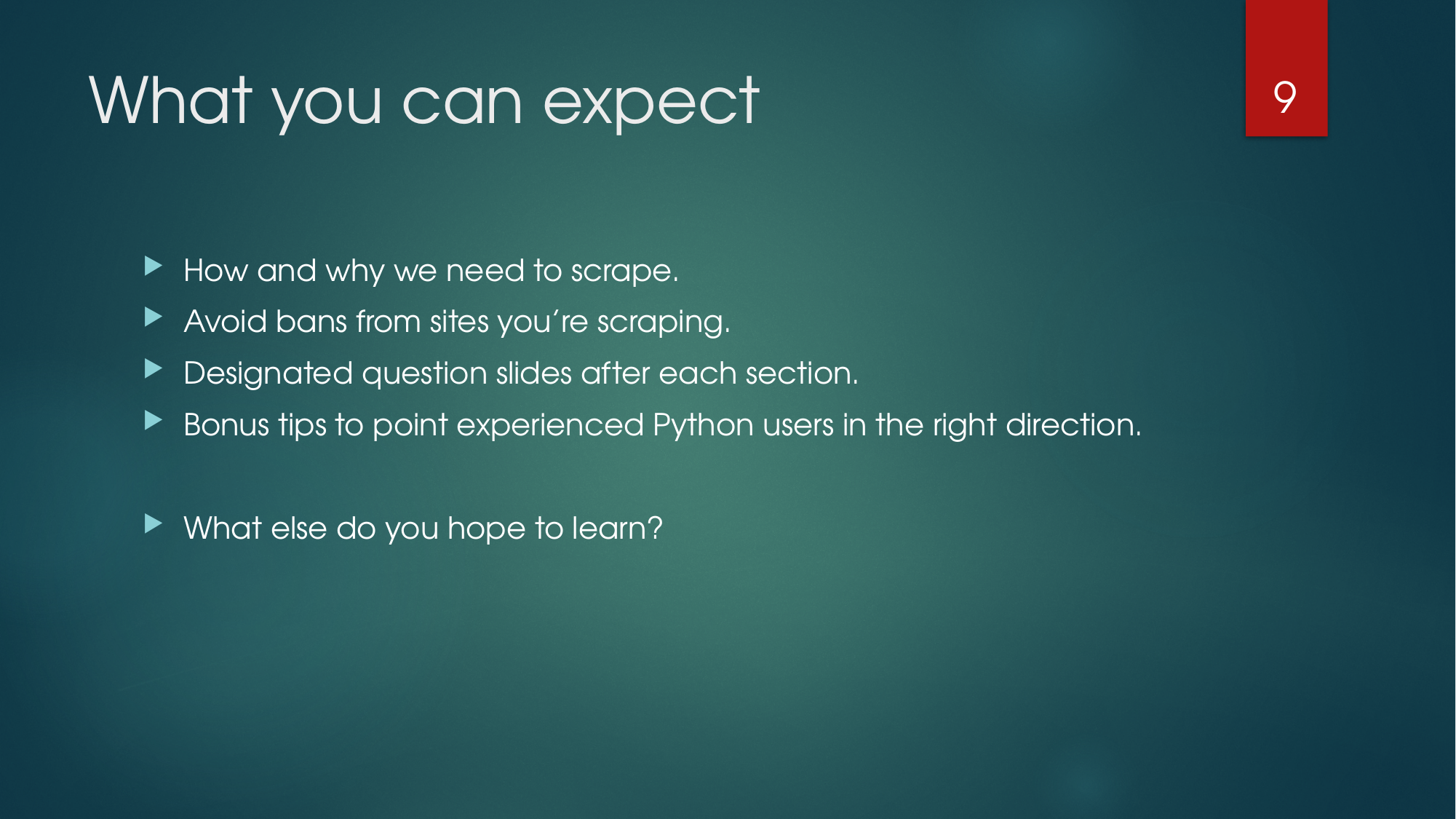

9
# What you can expect
How and why we need to scrape.
Avoid bans from sites you’re scraping.
Designated question slides after each section.
Bonus tips to point experienced Python users in the right direction.

What else do you hope to learn?